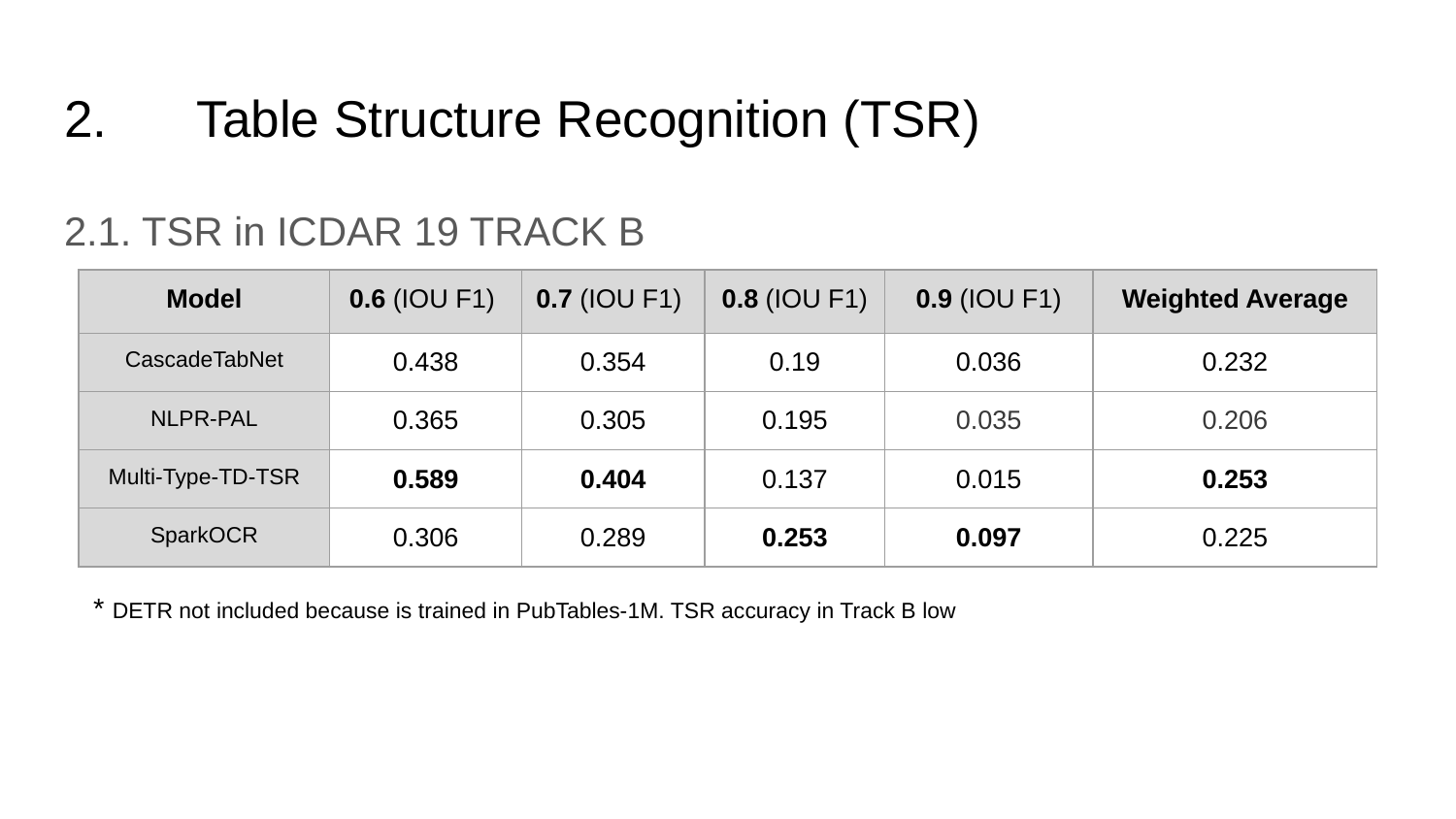

# 2. 	Table Structure Recognition (TSR)
2.1. TSR in ICDAR 19 TRACK B
| Model | 0.6 (IOU F1) | 0.7 (IOU F1) | 0.8 (IOU F1) | 0.9 (IOU F1) | Weighted Average |
| --- | --- | --- | --- | --- | --- |
| CascadeTabNet | 0.438 | 0.354 | 0.19 | 0.036 | 0.232 |
| NLPR-PAL | 0.365 | 0.305 | 0.195 | 0.035 | 0.206 |
| Multi-Type-TD-TSR | 0.589 | 0.404 | 0.137 | 0.015 | 0.253 |
| SparkOCR | 0.306 | 0.289 | 0.253 | 0.097 | 0.225 |
* DETR not included because is trained in PubTables-1M. TSR accuracy in Track B low